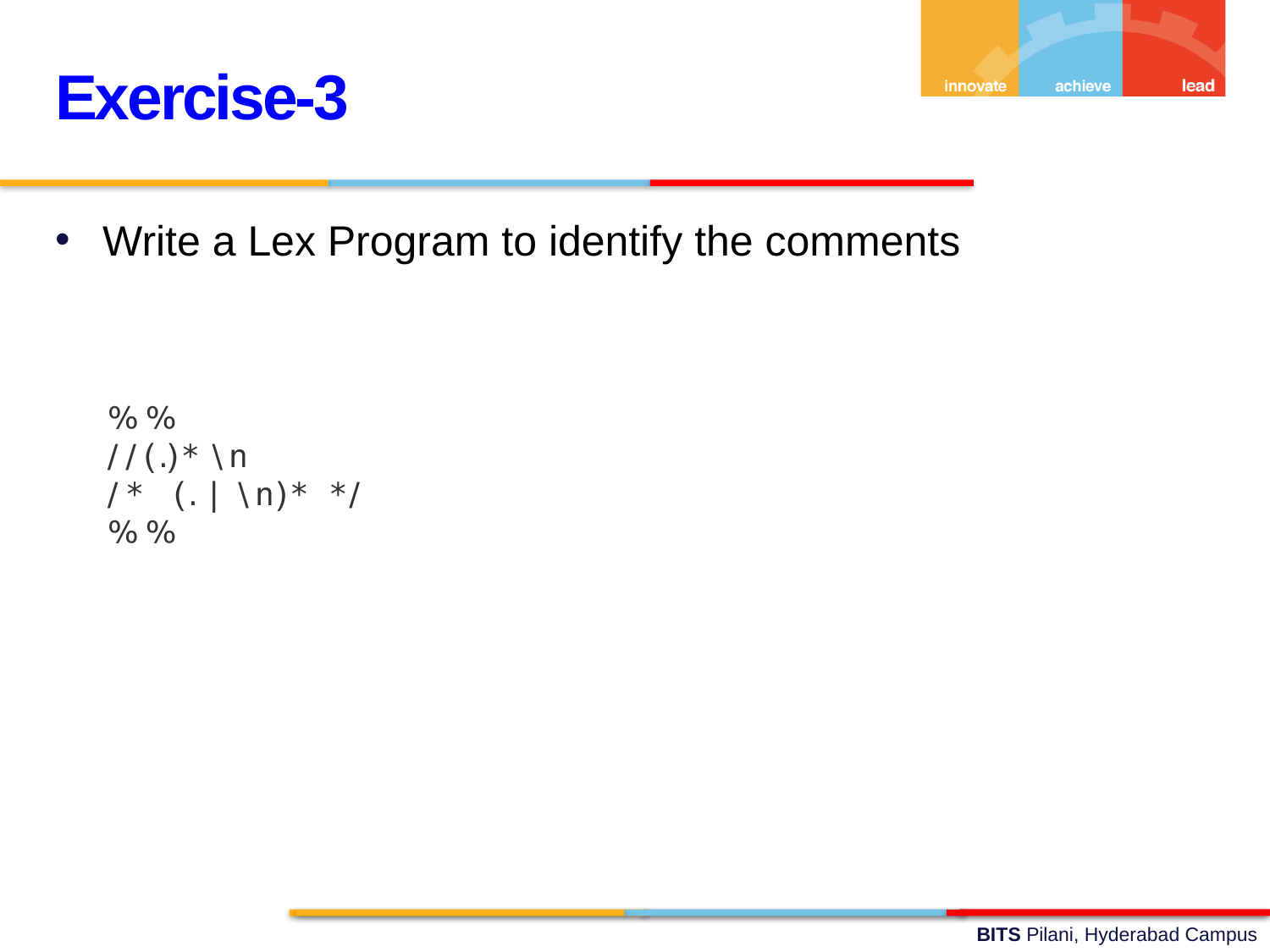

Exercise-3
Write a Lex Program to identify the comments

%%
//(.)* \n
/*   (. | \n)*  */
%%